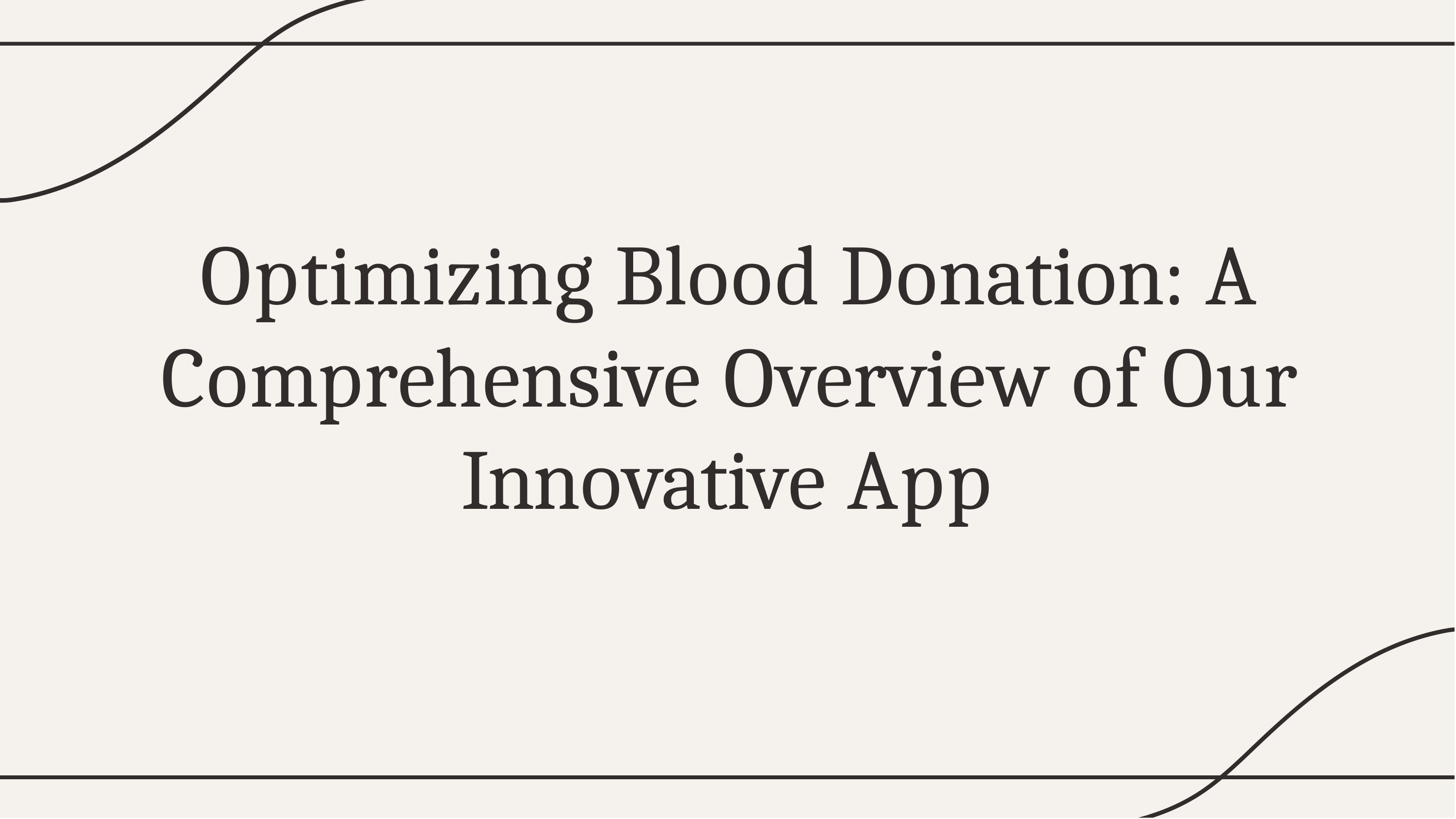

# Optimizing Blood Donation: A Comprehensive Overview of Our Innovative App